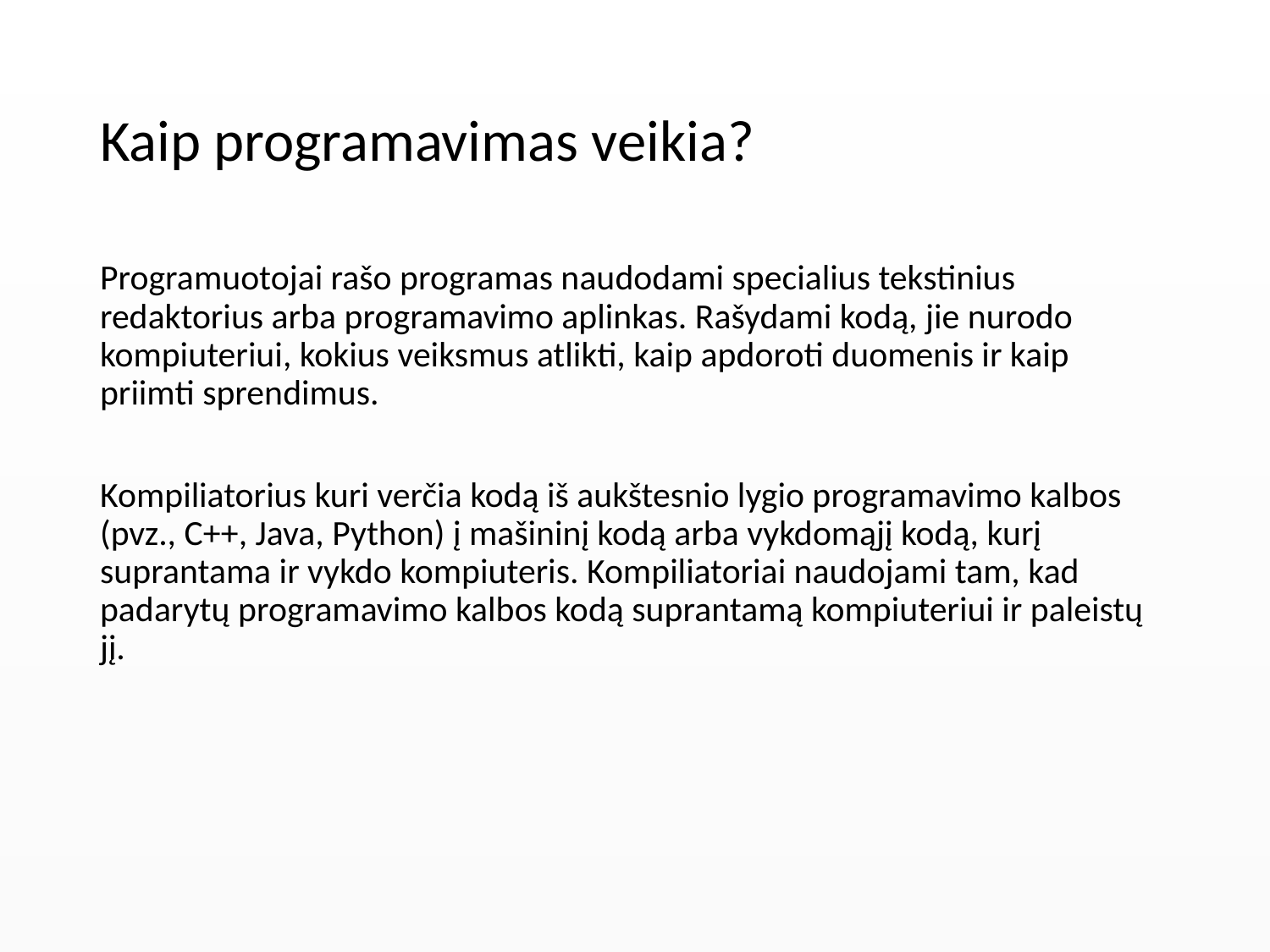

# Kaip programavimas veikia?
Programuotojai rašo programas naudodami specialius tekstinius redaktorius arba programavimo aplinkas. Rašydami kodą, jie nurodo kompiuteriui, kokius veiksmus atlikti, kaip apdoroti duomenis ir kaip priimti sprendimus.

Kompiliatorius kuri verčia kodą iš aukštesnio lygio programavimo kalbos (pvz., C++, Java, Python) į mašininį kodą arba vykdomąjį kodą, kurį suprantama ir vykdo kompiuteris. Kompiliatoriai naudojami tam, kad padarytų programavimo kalbos kodą suprantamą kompiuteriui ir paleistų jį.